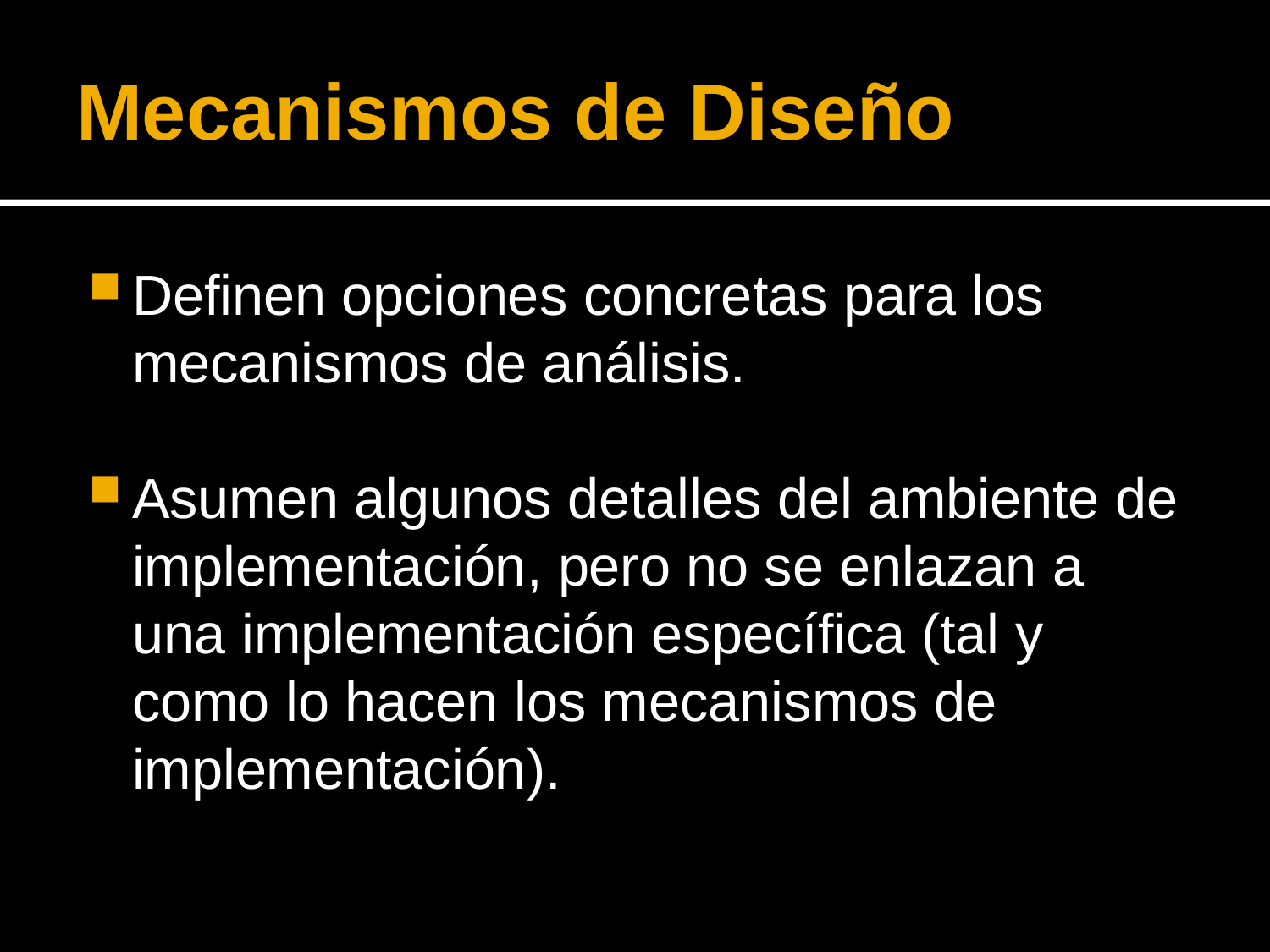

# Mecanismos de Diseño
Definen opciones concretas para los mecanismos de análisis.

Asumen algunos detalles del ambiente de implementación, pero no se enlazan a una implementación específica (tal y como lo hacen los mecanismos de implementación).